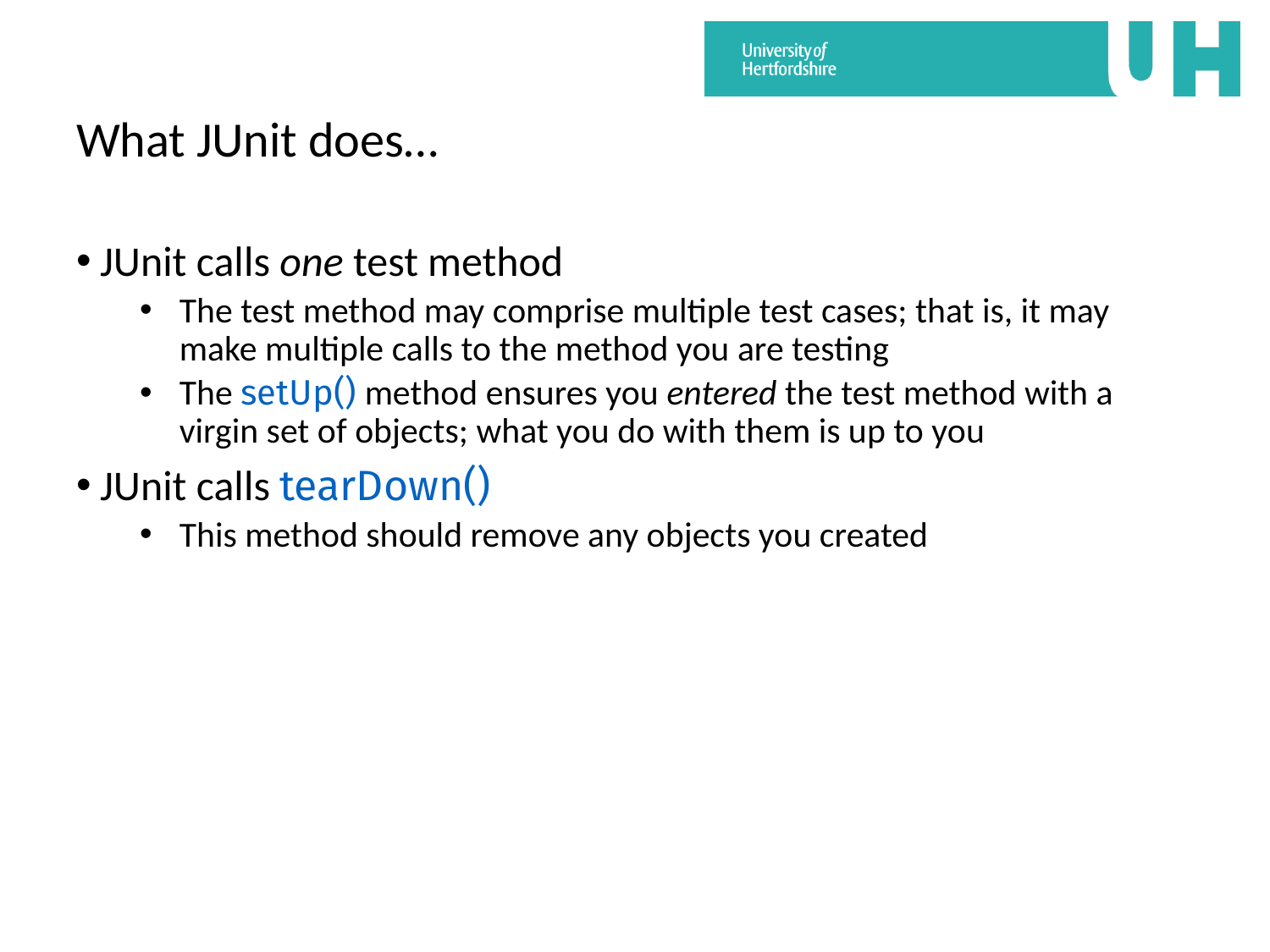

# What JUnit does…
JUnit calls one test method
The test method may comprise multiple test cases; that is, it may make multiple calls to the method you are testing
The setUp() method ensures you entered the test method with a virgin set of objects; what you do with them is up to you
JUnit calls tearDown()
This method should remove any objects you created